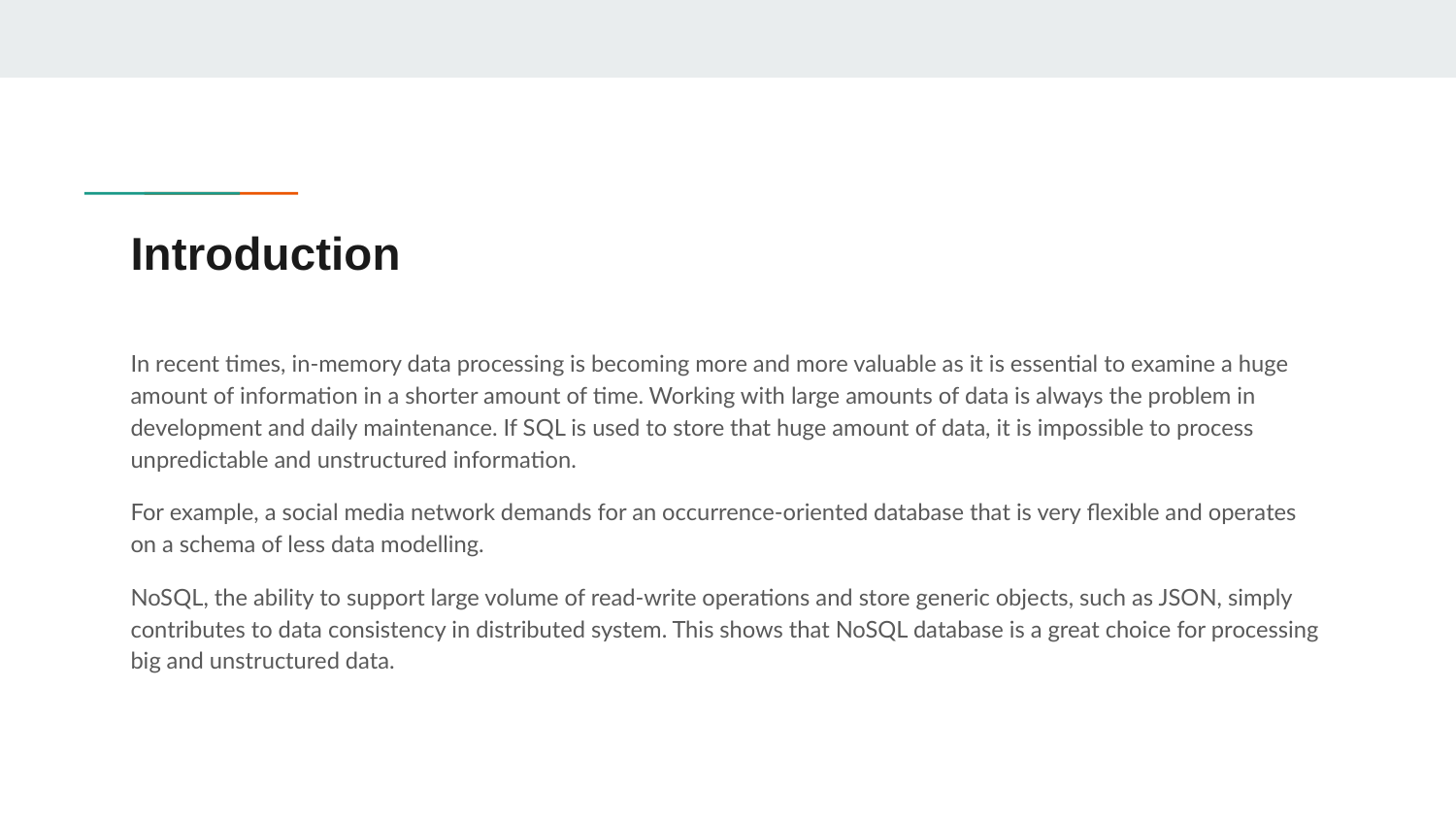

# Introduction
In recent times, in-memory data processing is becoming more and more valuable as it is essential to examine a huge amount of information in a shorter amount of time. Working with large amounts of data is always the problem in development and daily maintenance. If SQL is used to store that huge amount of data, it is impossible to process unpredictable and unstructured information.
For example, a social media network demands for an occurrence-oriented database that is very flexible and operates on a schema of less data modelling.
NoSQL, the ability to support large volume of read-write operations and store generic objects, such as JSON, simply contributes to data consistency in distributed system. This shows that NoSQL database is a great choice for processing big and unstructured data.